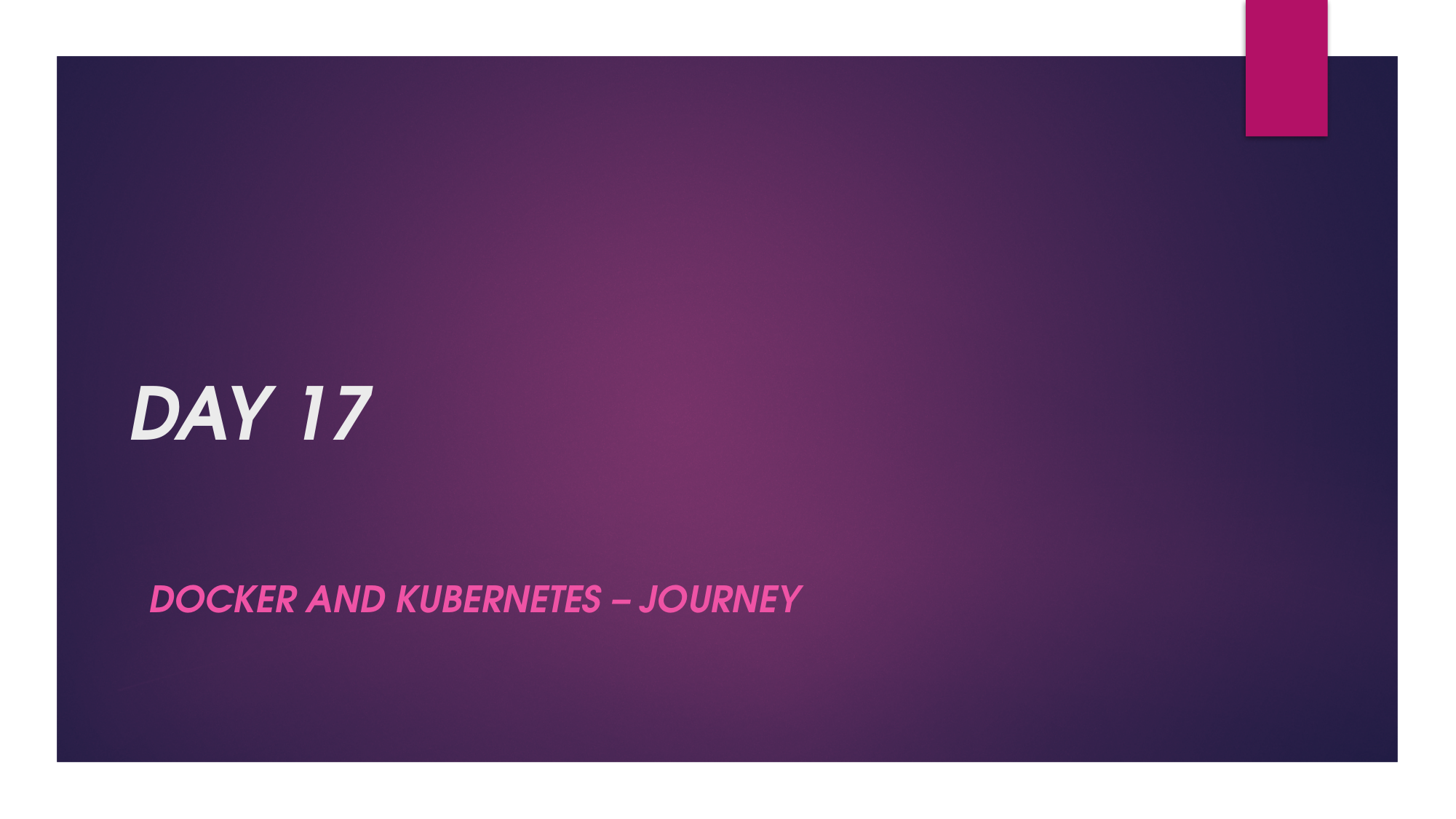

# DAY 17
docker and Kubernetes – Journey